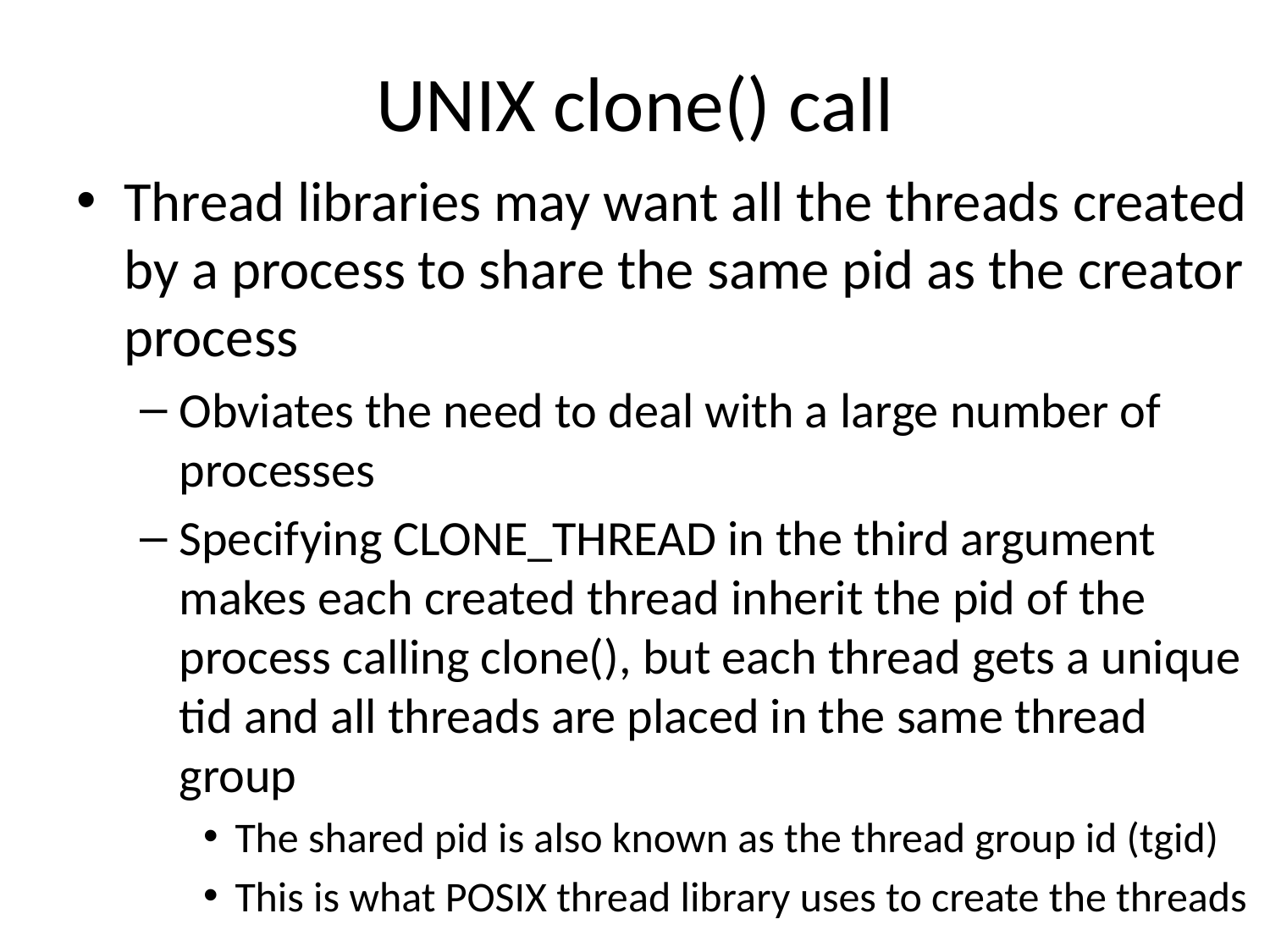

# UNIX clone() call
Thread libraries may want all the threads created by a process to share the same pid as the creator process
Obviates the need to deal with a large number of processes
Specifying CLONE_THREAD in the third argument makes each created thread inherit the pid of the process calling clone(), but each thread gets a unique tid and all threads are placed in the same thread group
The shared pid is also known as the thread group id (tgid)
This is what POSIX thread library uses to create the threads